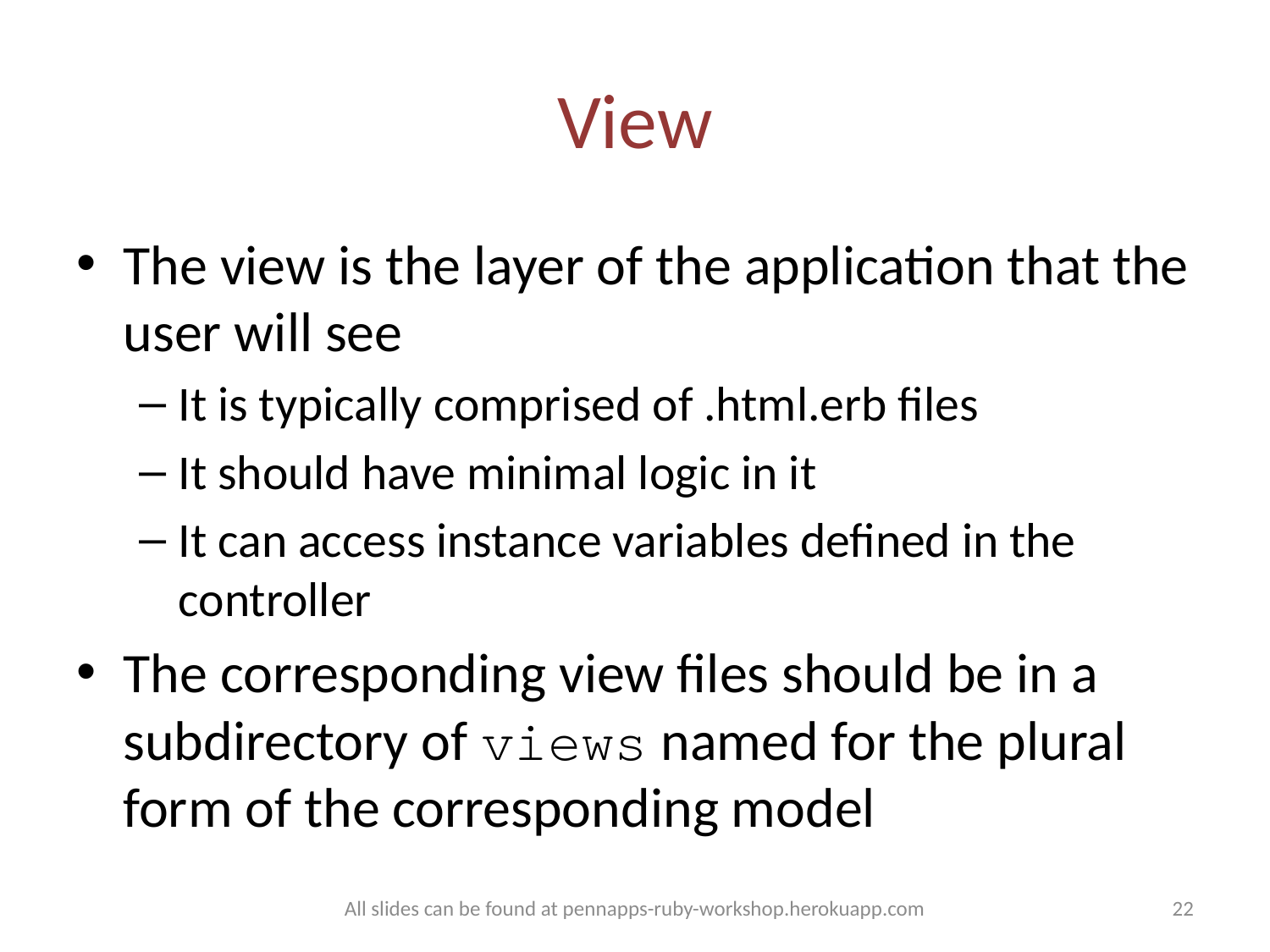

# View
The view is the layer of the application that the user will see
It is typically comprised of .html.erb files
It should have minimal logic in it
It can access instance variables defined in the controller
The corresponding view files should be in a subdirectory of views named for the plural form of the corresponding model
All slides can be found at pennapps-ruby-workshop.herokuapp.com
22